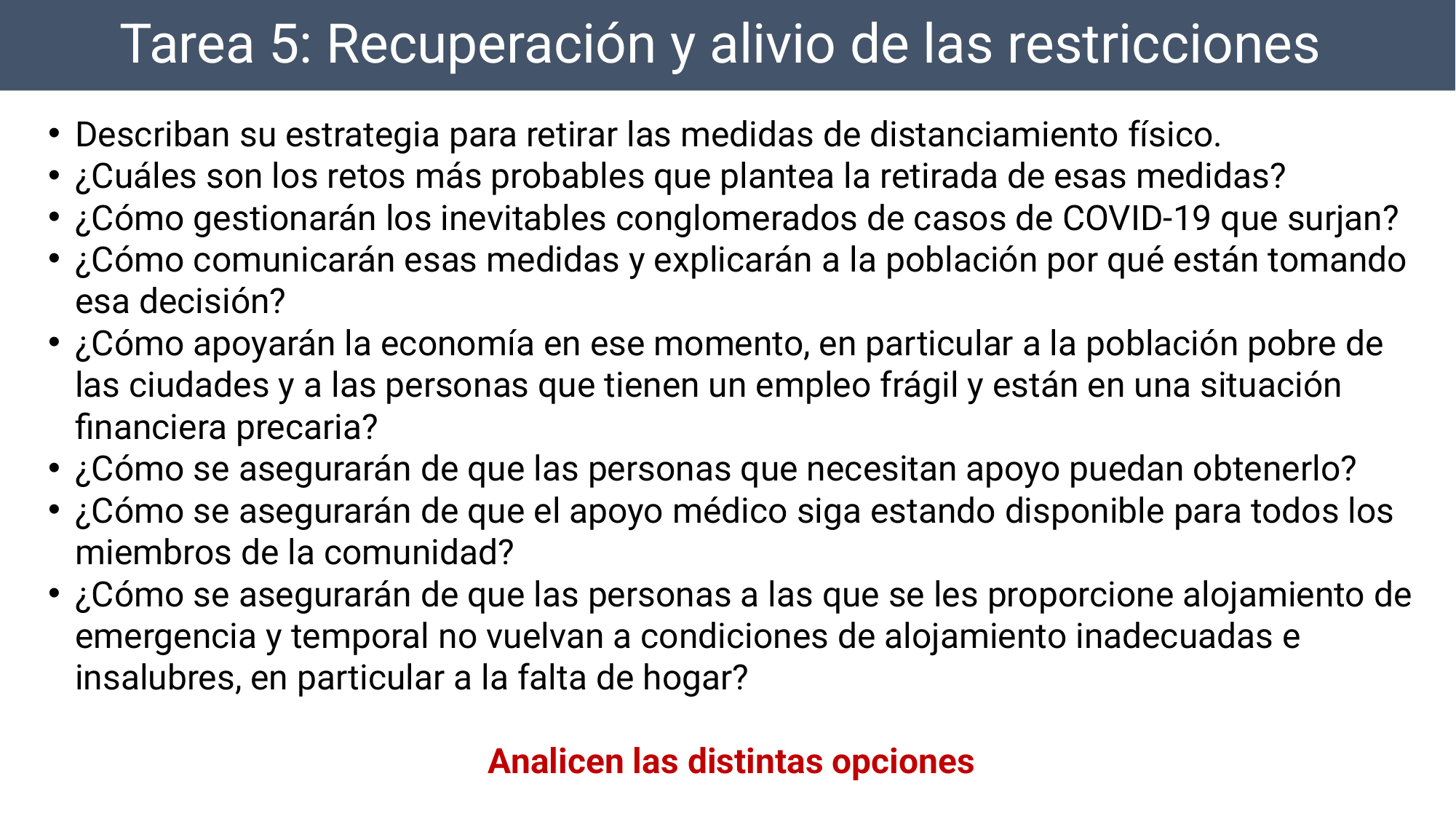

Tarea 5: Recuperación y alivio de las restricciones
Describan su estrategia para retirar las medidas de distanciamiento físico.
¿Cuáles son los retos más probables que plantea la retirada de esas medidas?
¿Cómo gestionarán los inevitables conglomerados de casos de COVID-19 que surjan?
¿Cómo comunicarán esas medidas y explicarán a la población por qué están tomando esa decisión?
¿Cómo apoyarán la economía en ese momento, en particular a la población pobre de las ciudades y a las personas que tienen un empleo frágil y están en una situación financiera precaria?
¿Cómo se asegurarán de que las personas que necesitan apoyo puedan obtenerlo?
¿Cómo se asegurarán de que el apoyo médico siga estando disponible para todos los miembros de la comunidad?
¿Cómo se asegurarán de que las personas a las que se les proporcione alojamiento de emergencia y temporal no vuelvan a condiciones de alojamiento inadecuadas e insalubres, en particular a la falta de hogar?

Analicen las distintas opciones